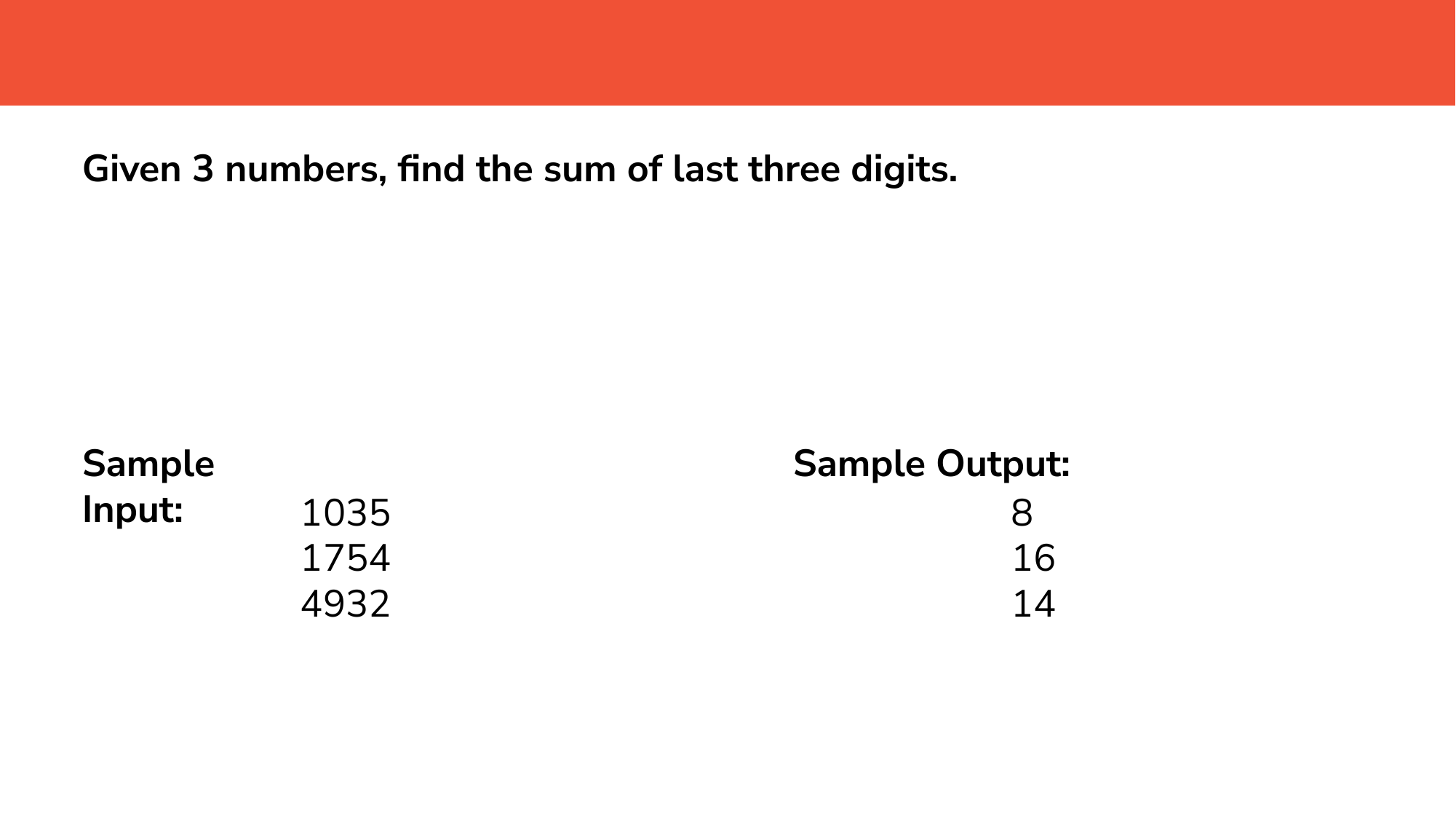

Given 3 numbers, find the sum of last three digits.
Sample Input:
Sample Output:
		1035
		1754
		4932
		8
		16
		14